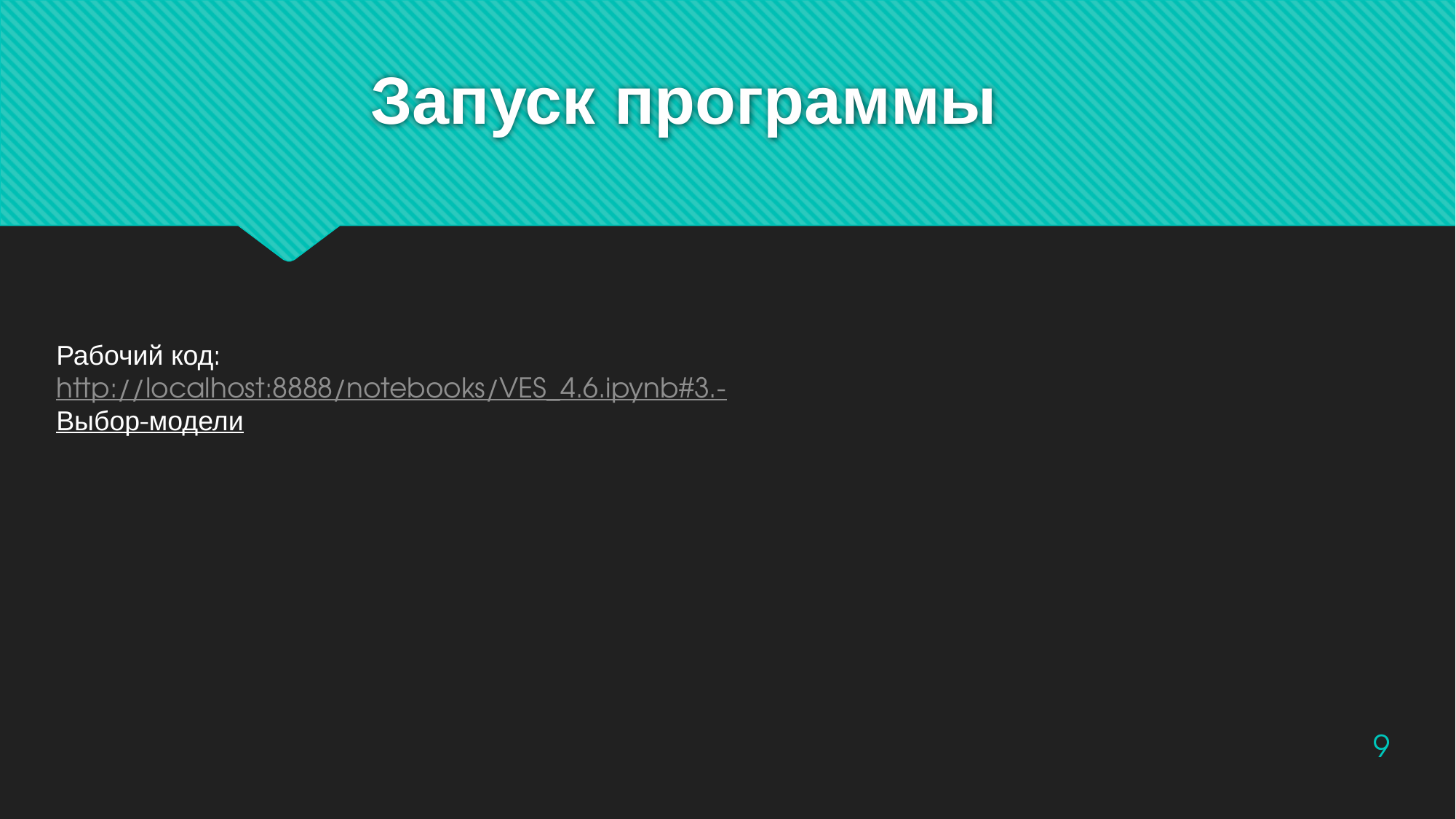

# Запуск программы
Рабочий код:
http://localhost:8888/notebooks/VES_4.6.ipynb#3.-Выбор-модели
9